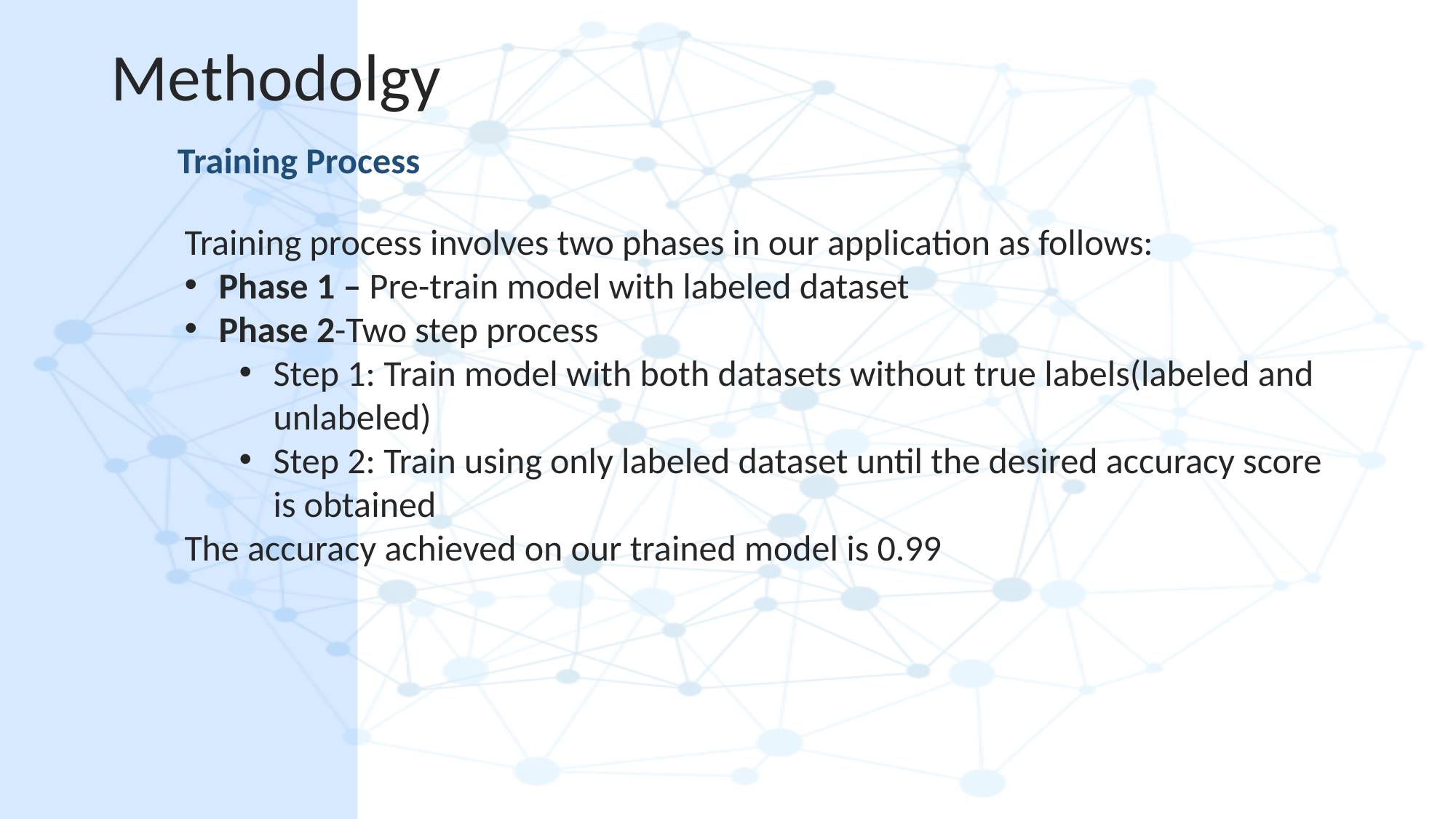

# Methodolgy
Training Process
Training process involves two phases in our application as follows:
Phase 1 – Pre-train model with labeled dataset
Phase 2-Two step process
Step 1: Train model with both datasets without true labels(labeled and unlabeled)
Step 2: Train using only labeled dataset until the desired accuracy score is obtained
The accuracy achieved on our trained model is 0.99